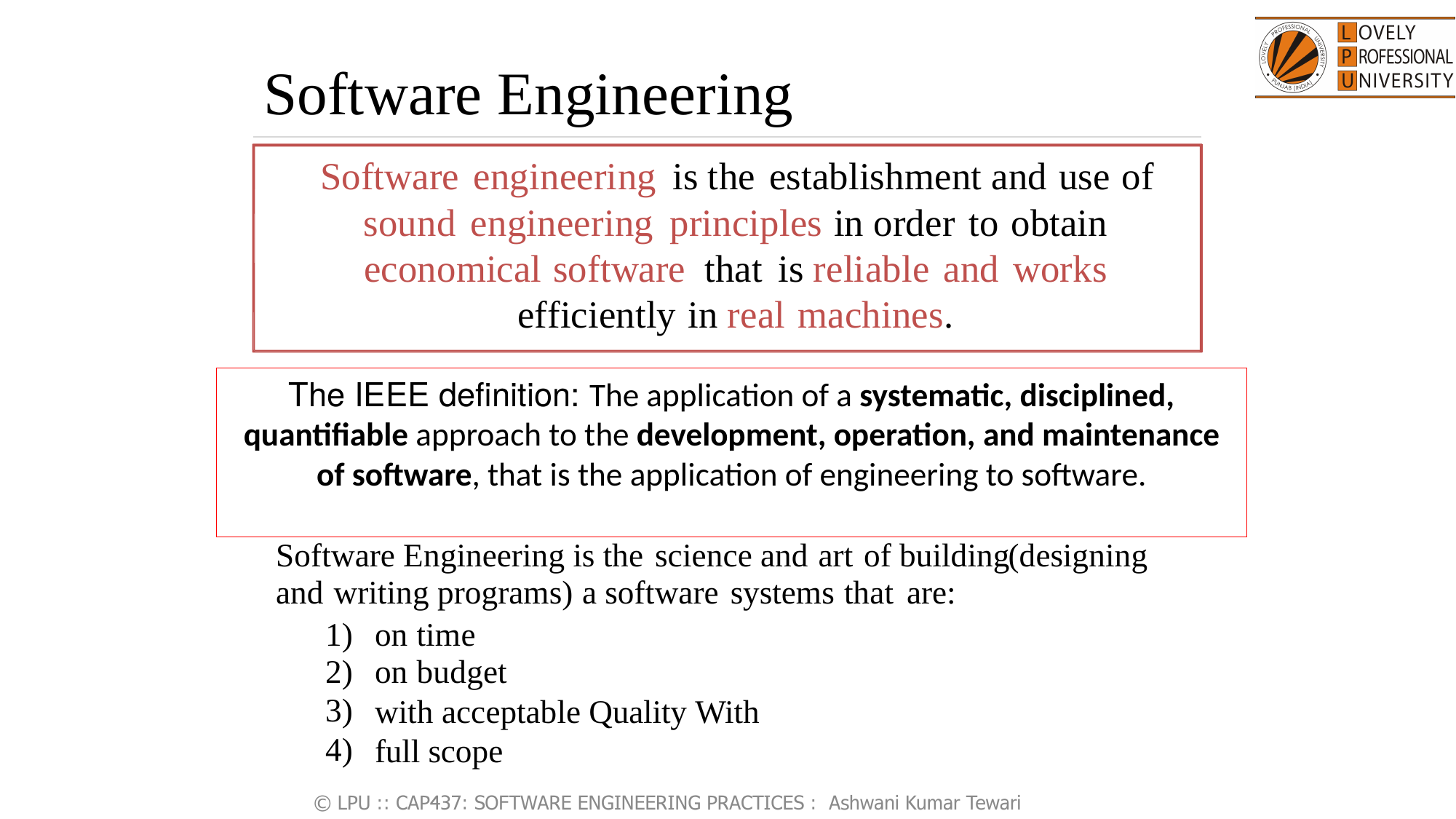

Software Engineering

Software engineering is the establishment and use of
sound engineering principles in order to obtain economical software that is reliable and works efficiently in real machines.
The IEEE definition: The application of a systematic, disciplined, quantifiable approach to the development, operation, and maintenance of software, that is the application of engineering to software.

Software Engineering is the science and art of building
and writing programs) a software systems that are:
(designing
1)
2)
3)
4)
on time
on budget
with acceptable Quality With full scope
© LPU :: CAP437: SOFTWARE ENGINEERING PRACTICES :  Ashwani Kumar Tewari